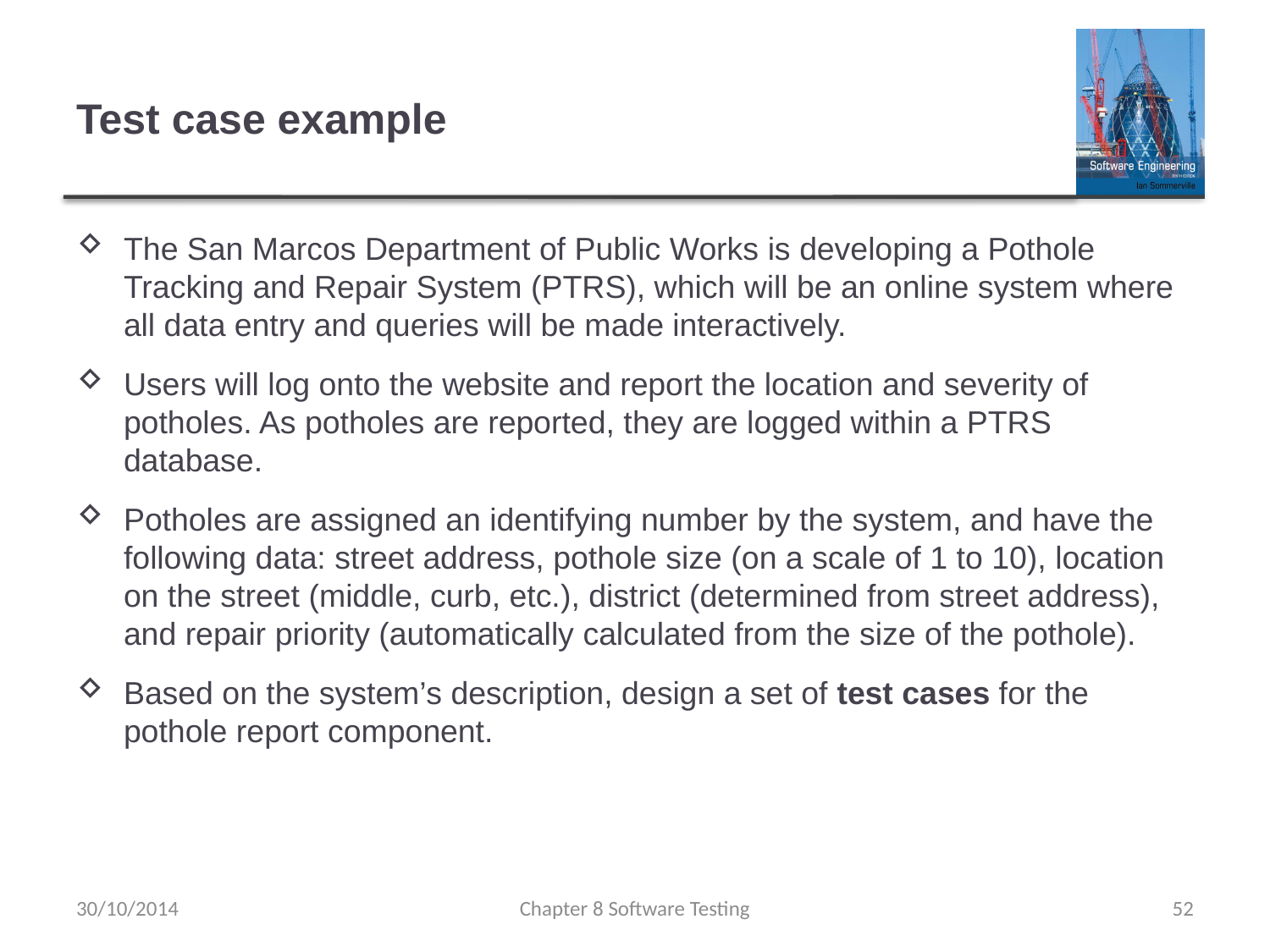

# Test case example
The San Marcos Department of Public Works is developing a Pothole Tracking and Repair System (PTRS), which will be an online system where all data entry and queries will be made interactively.
Users will log onto the website and report the location and severity of potholes. As potholes are reported, they are logged within a PTRS database.
Potholes are assigned an identifying number by the system, and have the following data: street address, pothole size (on a scale of 1 to 10), location on the street (middle, curb, etc.), district (determined from street address), and repair priority (automatically calculated from the size of the pothole).
Based on the system’s description, design a set of test cases for the pothole report component.
30/10/2014
Chapter 8 Software Testing
52